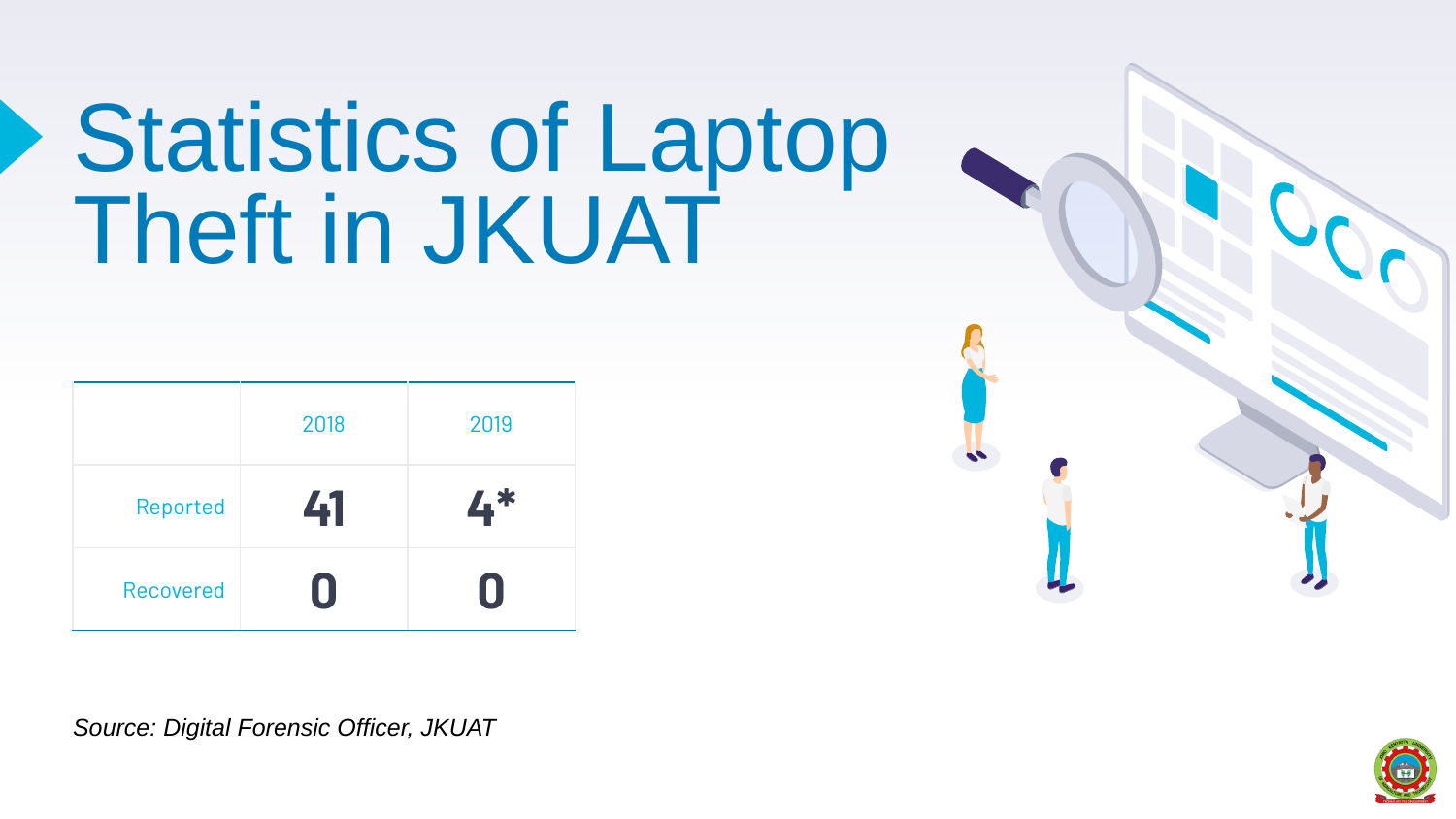

# Statistics of Laptop Theft in JKUAT
|  | 2018 | 2019 |
| --- | --- | --- |
| Reported | 41 | 4\* |
| Recovered | 0 | 0 |
Source: Digital Forensic Officer, JKUAT
7